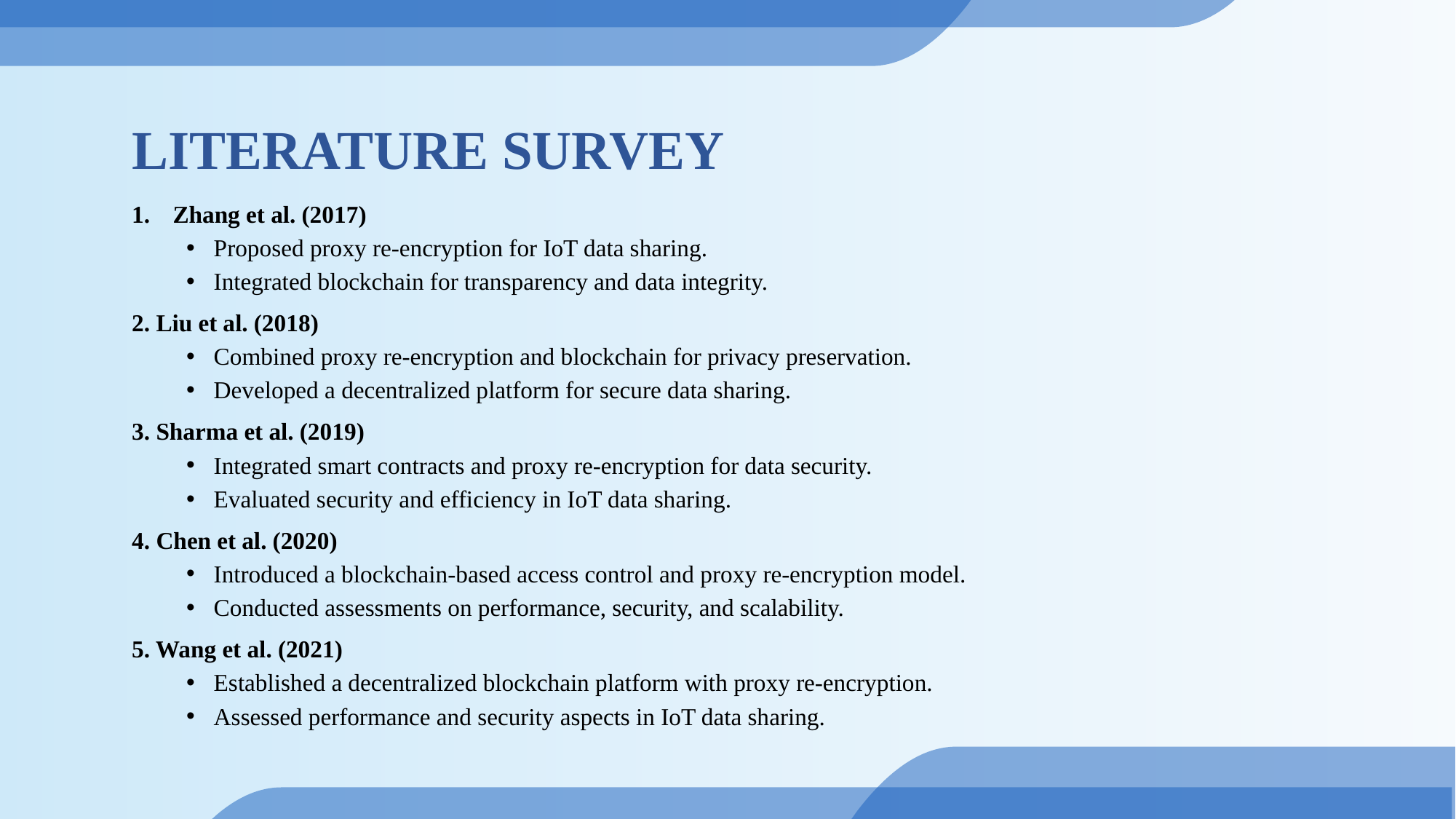

LITERATURE SURVEY

Zhang et al. (2017)
Proposed proxy re-encryption for IoT data sharing.
Integrated blockchain for transparency and data integrity.
2. Liu et al. (2018)
Combined proxy re-encryption and blockchain for privacy preservation.
Developed a decentralized platform for secure data sharing.
3. Sharma et al. (2019)
Integrated smart contracts and proxy re-encryption for data security.
Evaluated security and efficiency in IoT data sharing.
4. Chen et al. (2020)
Introduced a blockchain-based access control and proxy re-encryption model.
Conducted assessments on performance, security, and scalability.
5. Wang et al. (2021)
Established a decentralized blockchain platform with proxy re-encryption.
Assessed performance and security aspects in IoT data sharing.